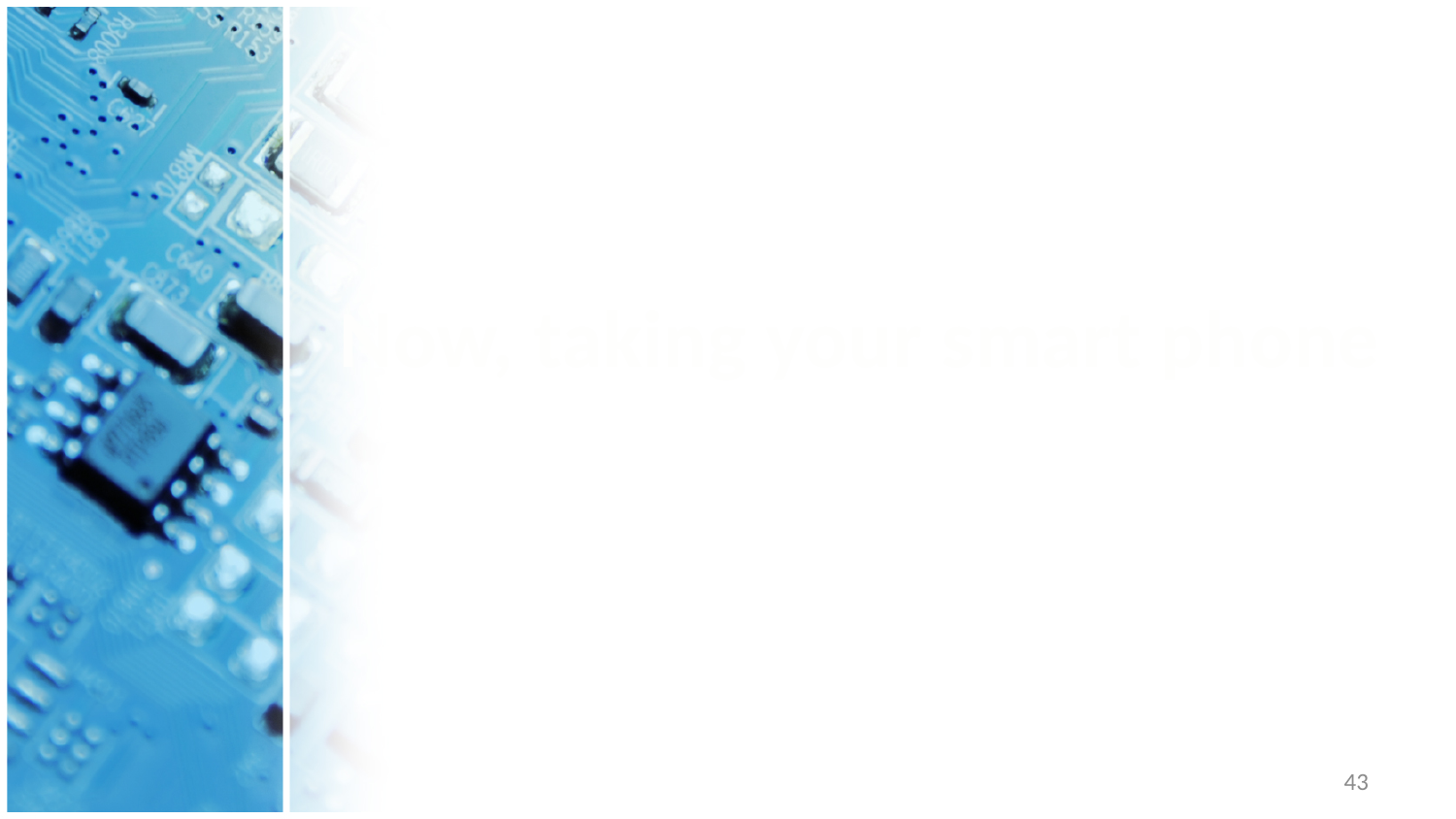

#
Now, taking your smart phone
43